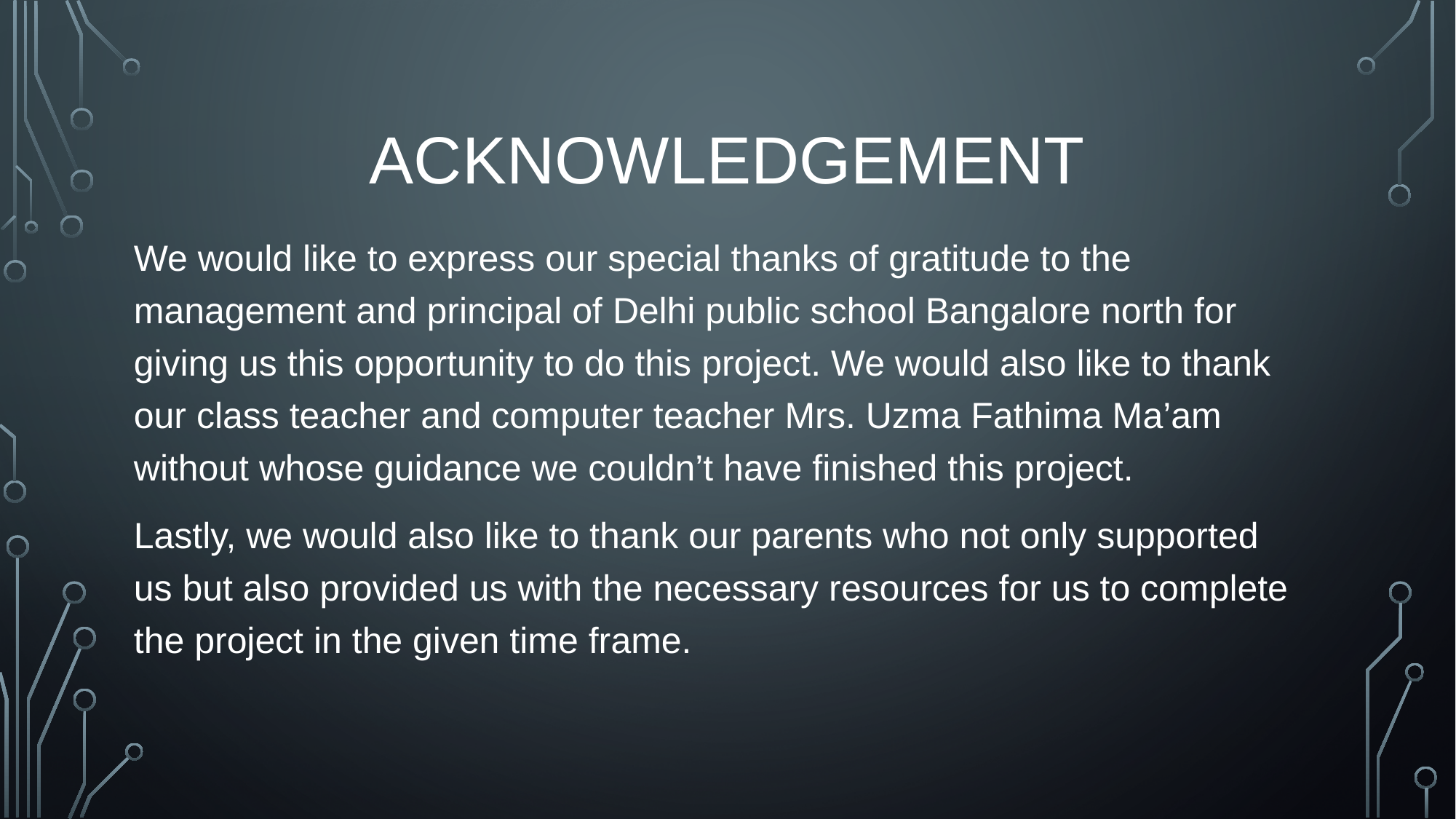

# ACKNOWLEDGEMENT
We would like to express our special thanks of gratitude to the management and principal of Delhi public school Bangalore north for giving us this opportunity to do this project. We would also like to thank our class teacher and computer teacher Mrs. Uzma Fathima Ma’am without whose guidance we couldn’t have finished this project.
Lastly, we would also like to thank our parents who not only supported us but also provided us with the necessary resources for us to complete the project in the given time frame.